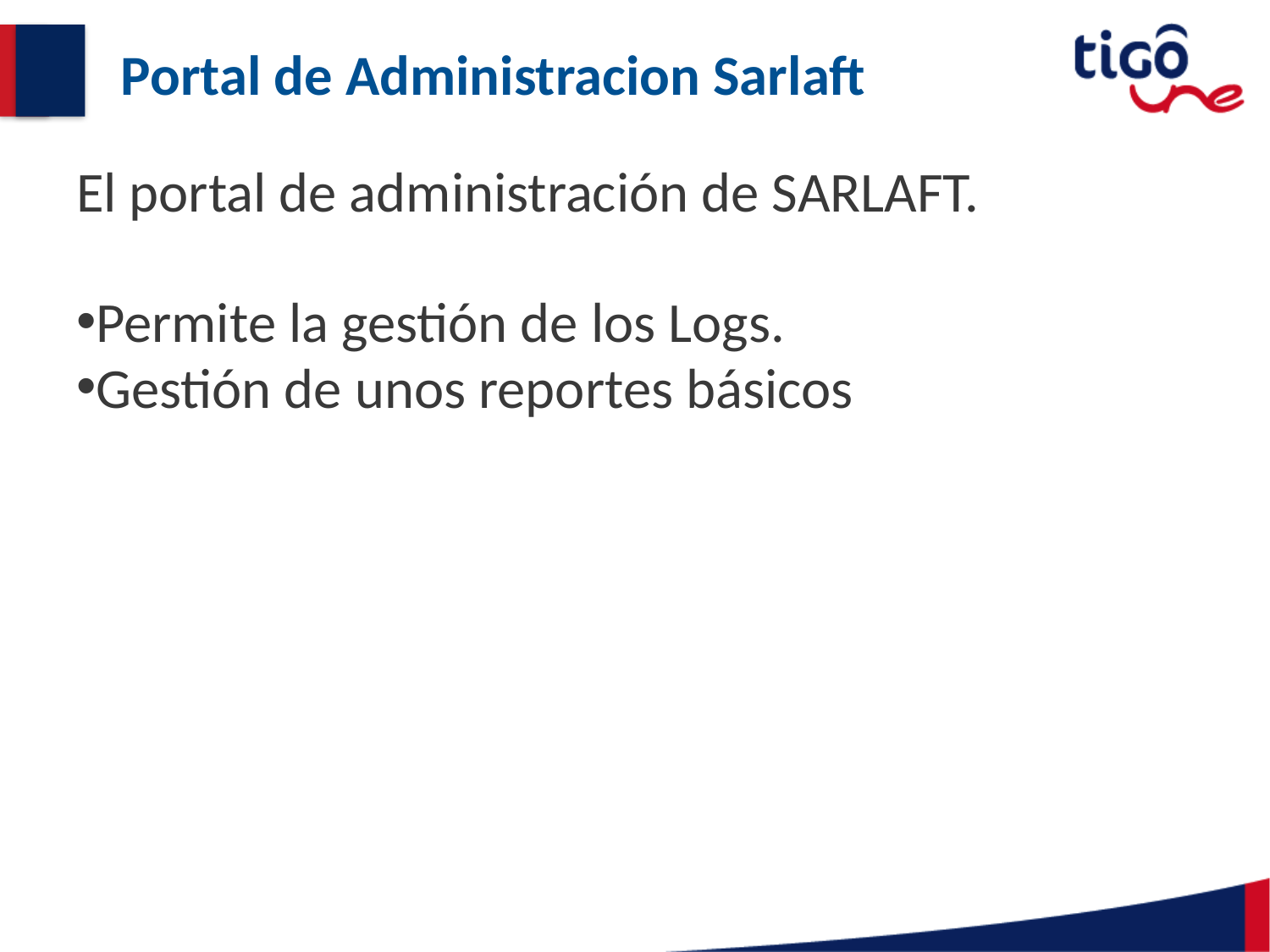

# Portal de Administracion Sarlaft
El portal de administración de SARLAFT.

Permite la gestión de los Logs.
Gestión de unos reportes básicos